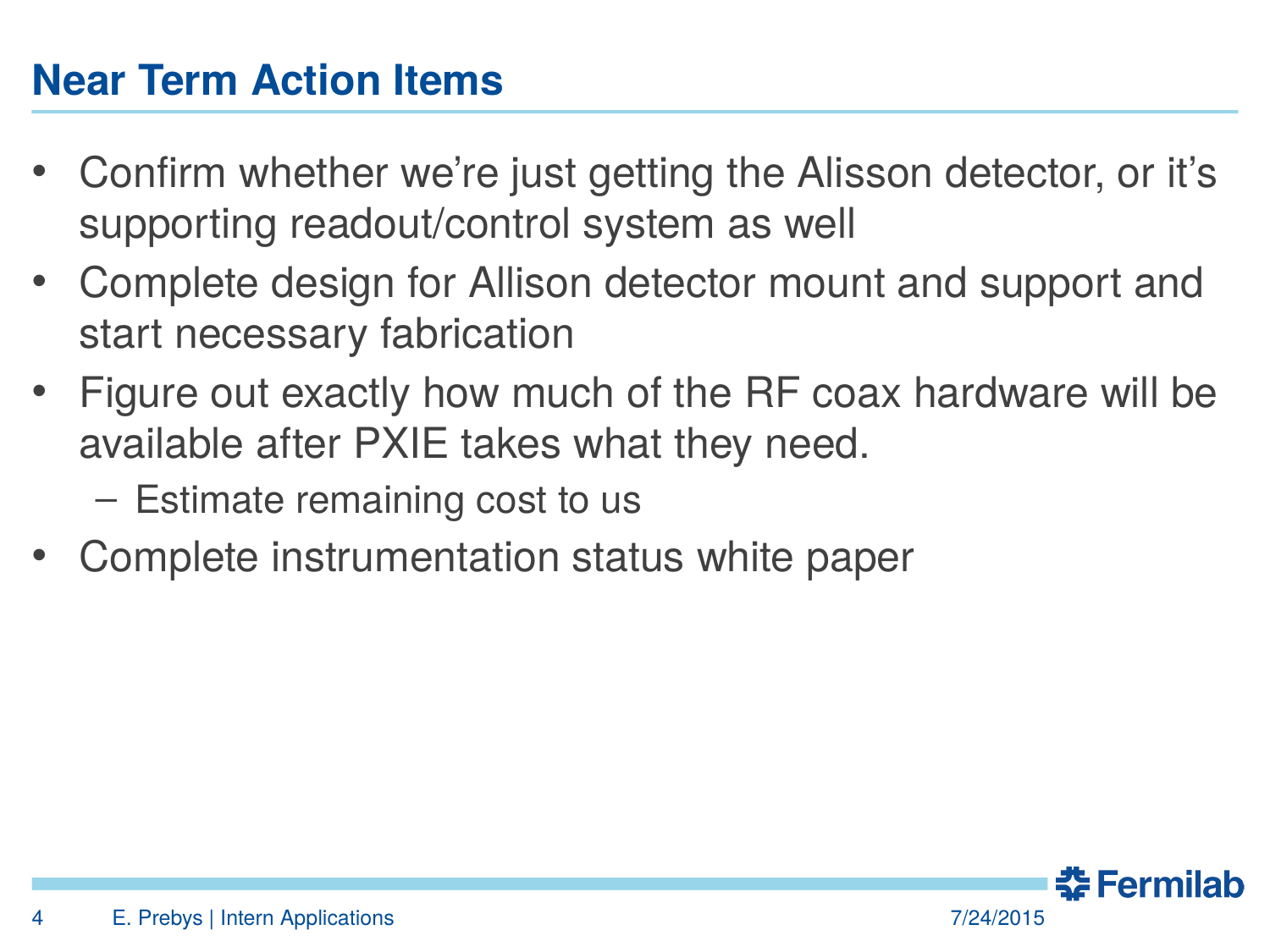

# Near Term Action Items
Confirm whether we’re just getting the Alisson detector, or it’s supporting readout/control system as well
Complete design for Allison detector mount and support and start necessary fabrication
Figure out exactly how much of the RF coax hardware will be available after PXIE takes what they need.
Estimate remaining cost to us
Complete instrumentation status white paper
4
E. Prebys | Intern Applications
7/24/2015